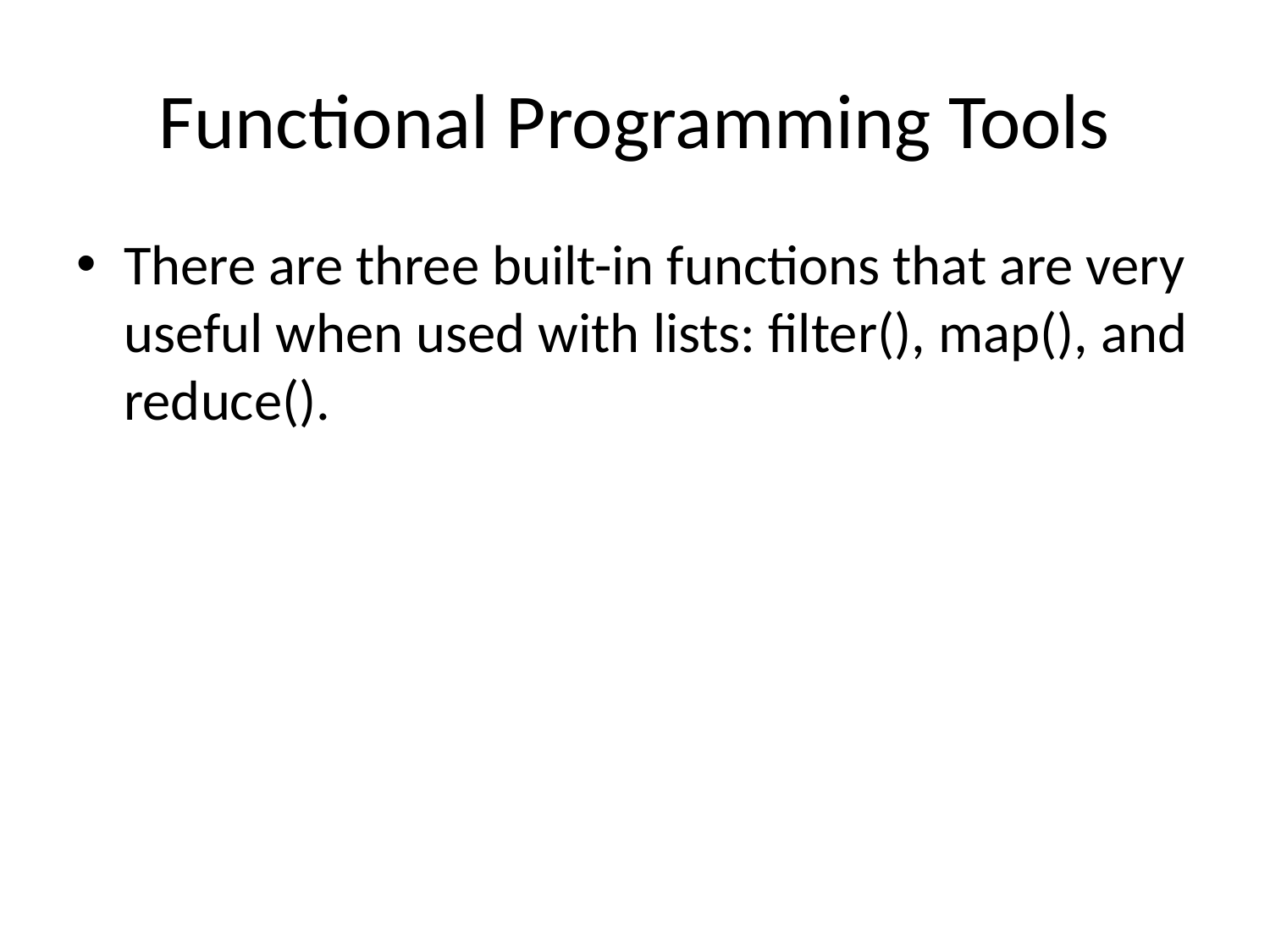

# Functional Programming Tools
There are three built-in functions that are very useful when used with lists: filter(), map(), and reduce().